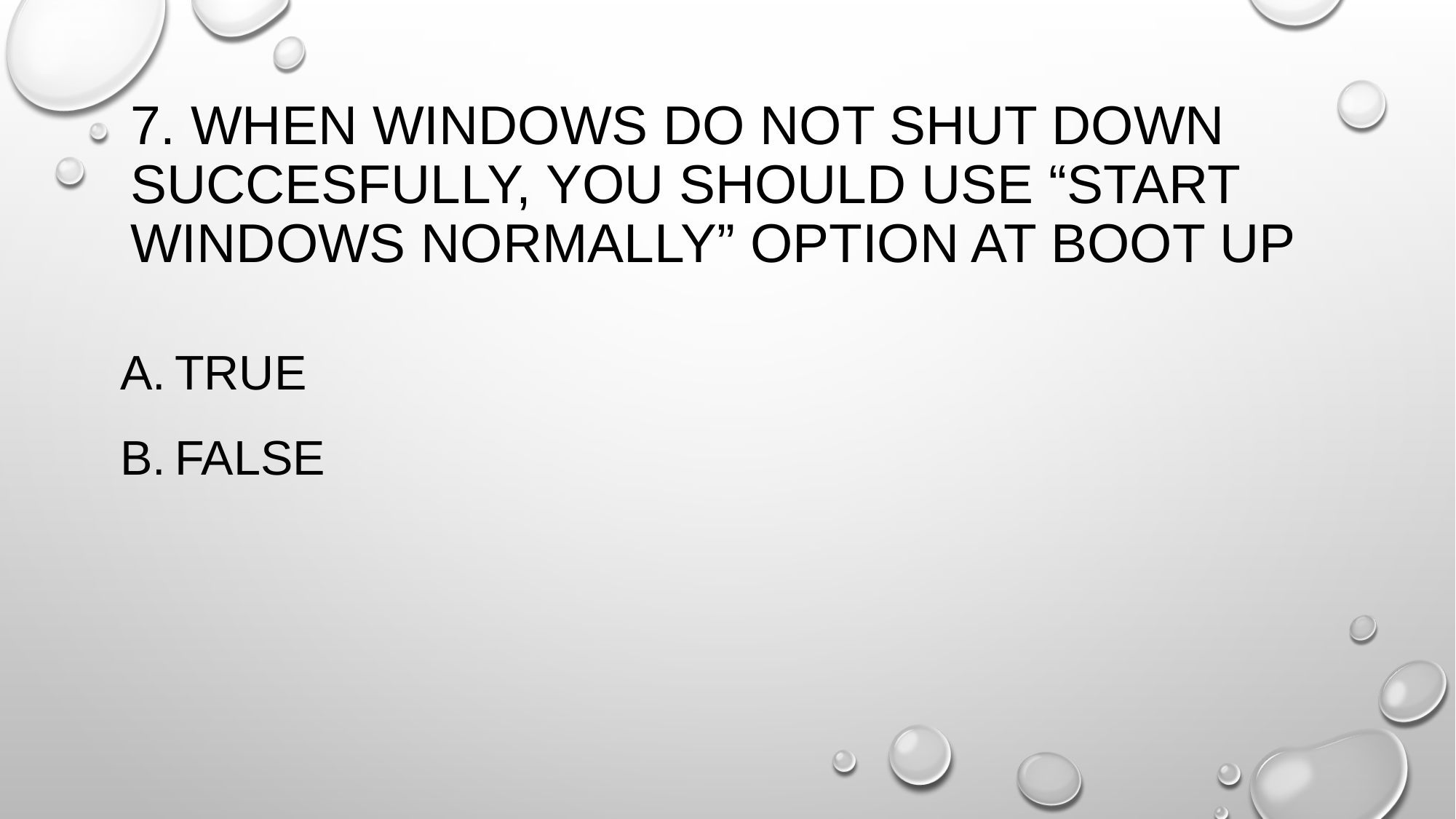

# 7. WHEN WINDOWS DO NOT SHUT DOWN SUCCESFULLY, YOU SHOULD use “START WINDOWS NORMALLY” OPTION AT BOOT UP
TRUE
FALSE